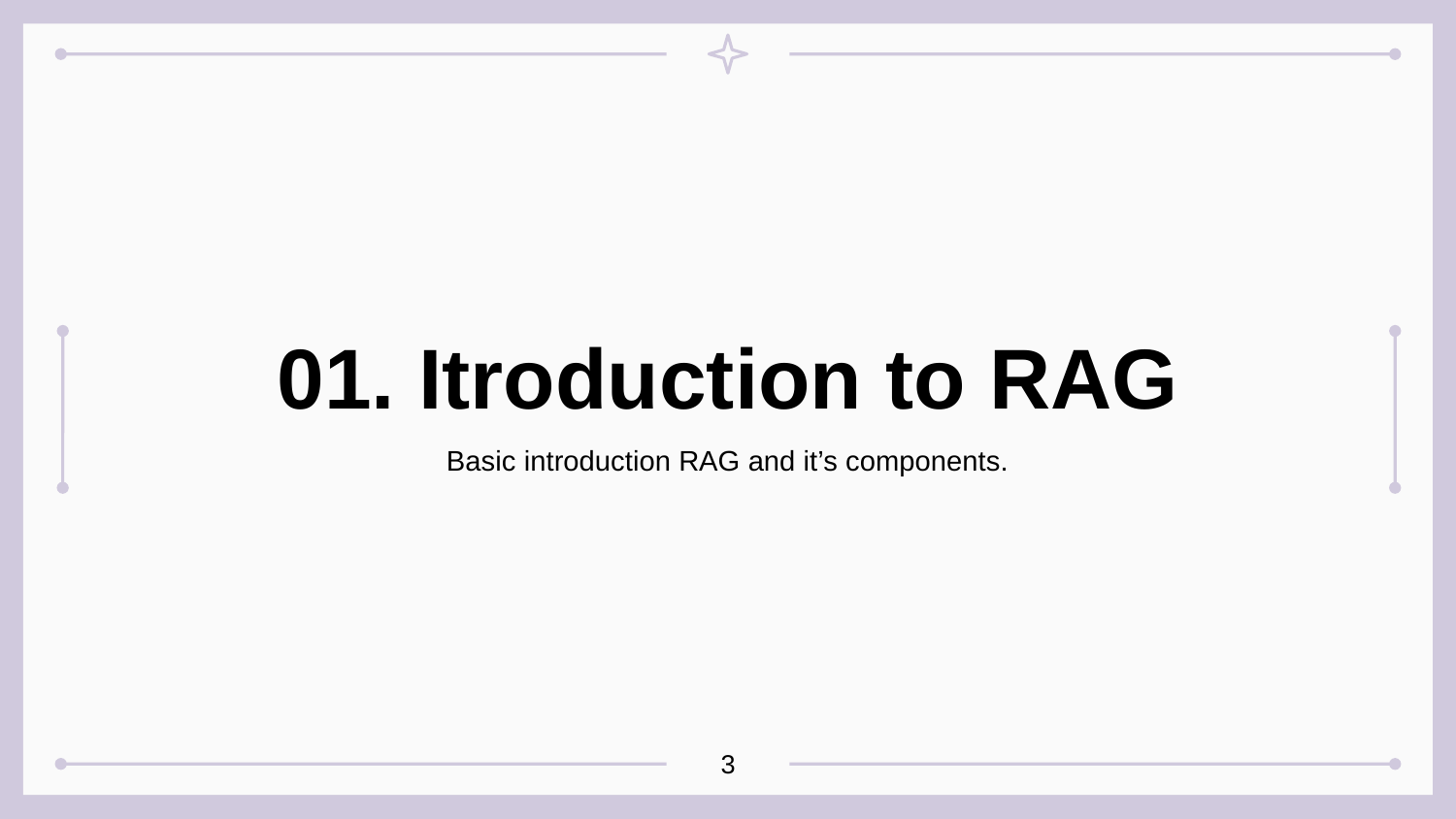

# 01. Itroduction to RAG
Basic introduction RAG and it’s components.
3